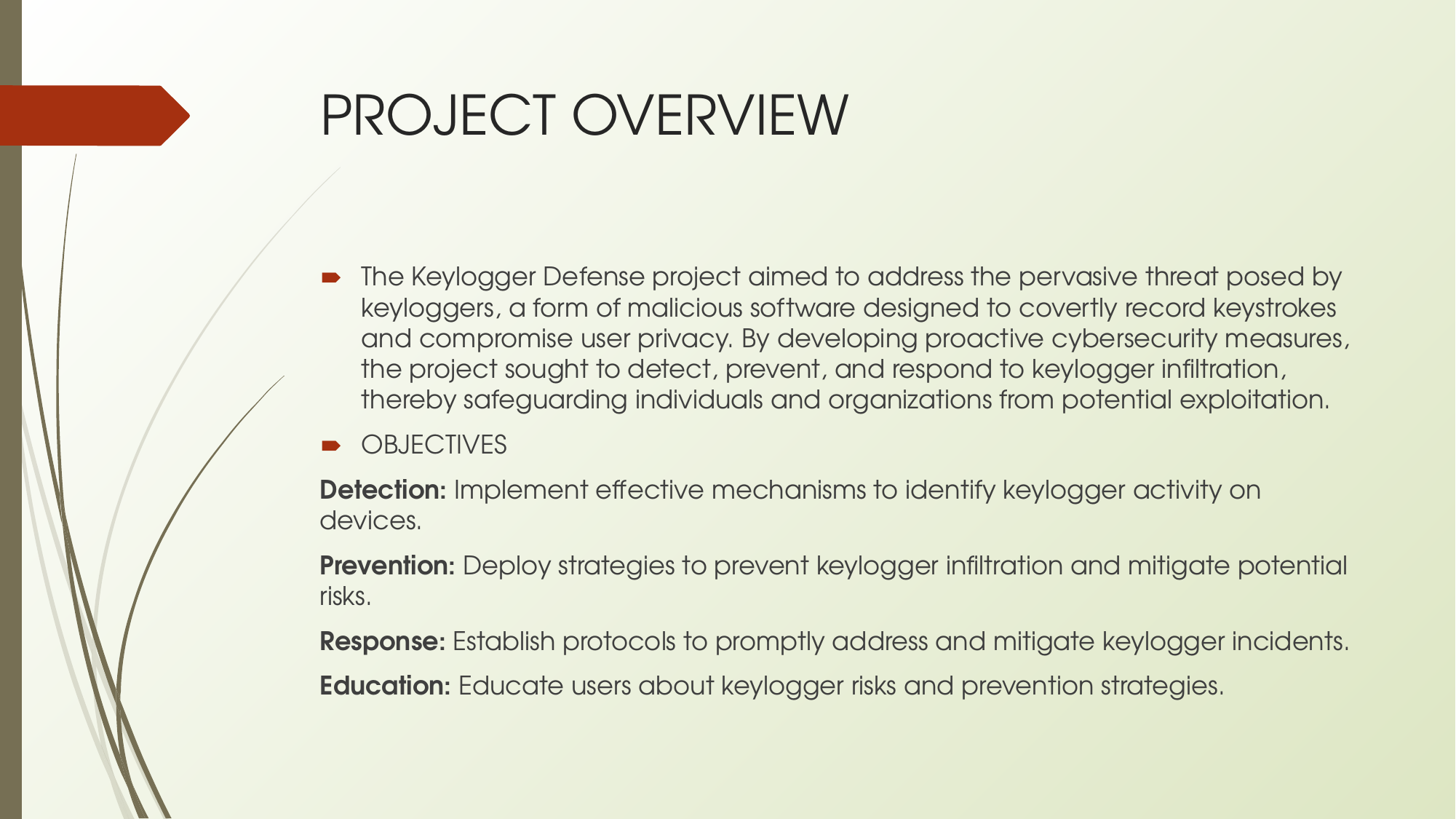

# PROJECT OVERVIEW
The Keylogger Defense project aimed to address the pervasive threat posed by keyloggers, a form of malicious software designed to covertly record keystrokes and compromise user privacy. By developing proactive cybersecurity measures, the project sought to detect, prevent, and respond to keylogger infiltration, thereby safeguarding individuals and organizations from potential exploitation.
OBJECTIVES
Detection: Implement effective mechanisms to identify keylogger activity on devices.
Prevention: Deploy strategies to prevent keylogger infiltration and mitigate potential risks.
Response: Establish protocols to promptly address and mitigate keylogger incidents.
Education: Educate users about keylogger risks and prevention strategies.